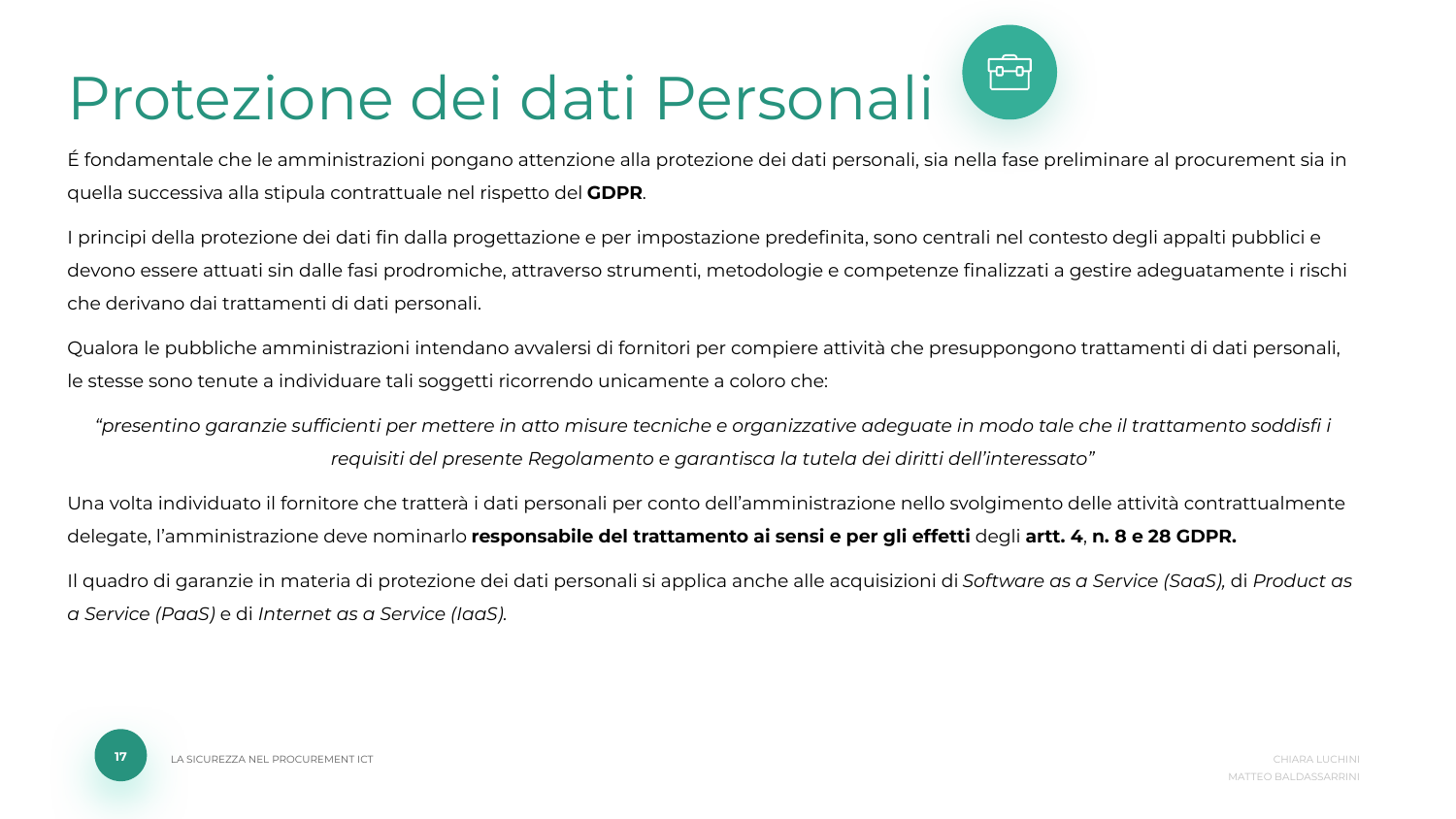

Protezione dei dati Personali

É fondamentale che le amministrazioni pongano attenzione alla protezione dei dati personali, sia nella fase preliminare al procurement sia in quella successiva alla stipula contrattuale nel rispetto del GDPR.
I principi della protezione dei dati fin dalla progettazione e per impostazione predefinita, sono centrali nel contesto degli appalti pubblici e devono essere attuati sin dalle fasi prodromiche, attraverso strumenti, metodologie e competenze finalizzati a gestire adeguatamente i rischi che derivano dai trattamenti di dati personali.
Qualora le pubbliche amministrazioni intendano avvalersi di fornitori per compiere attività che presuppongono trattamenti di dati personali, le stesse sono tenute a individuare tali soggetti ricorrendo unicamente a coloro che:
“presentino garanzie sufficienti per mettere in atto misure tecniche e organizzative adeguate in modo tale che il trattamento soddisfi i requisiti del presente Regolamento e garantisca la tutela dei diritti dell’interessato”
Una volta individuato il fornitore che tratterà i dati personali per conto dell’amministrazione nello svolgimento delle attività contrattualmente delegate, l’amministrazione deve nominarlo responsabile del trattamento ai sensi e per gli effetti degli artt. 4, n. 8 e 28 GDPR.
Il quadro di garanzie in materia di protezione dei dati personali si applica anche alle acquisizioni di Software as a Service (SaaS), di Product as a Service (PaaS) e di Internet as a Service (IaaS).